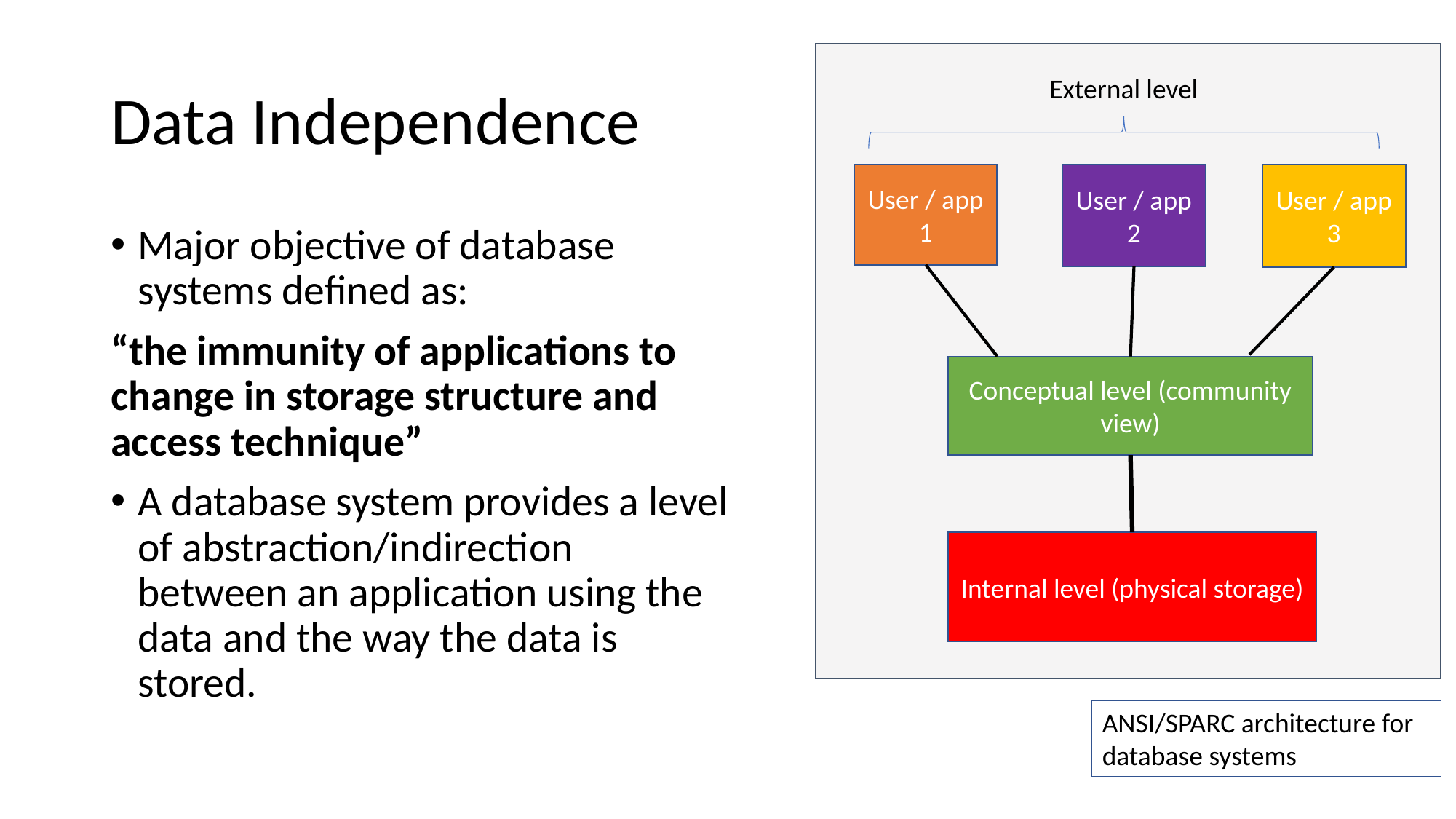

# Data Independence

External level
User / app 1
User / app 2
User / app 3
Major objective of database systems defined as:
“the immunity of applications to change in storage structure and access technique”
A database system provides a level of abstraction/indirection between an application using the data and the way the data is stored.
Conceptual level (community view)
Internal level (physical storage)
ANSI/SPARC architecture for  database systems